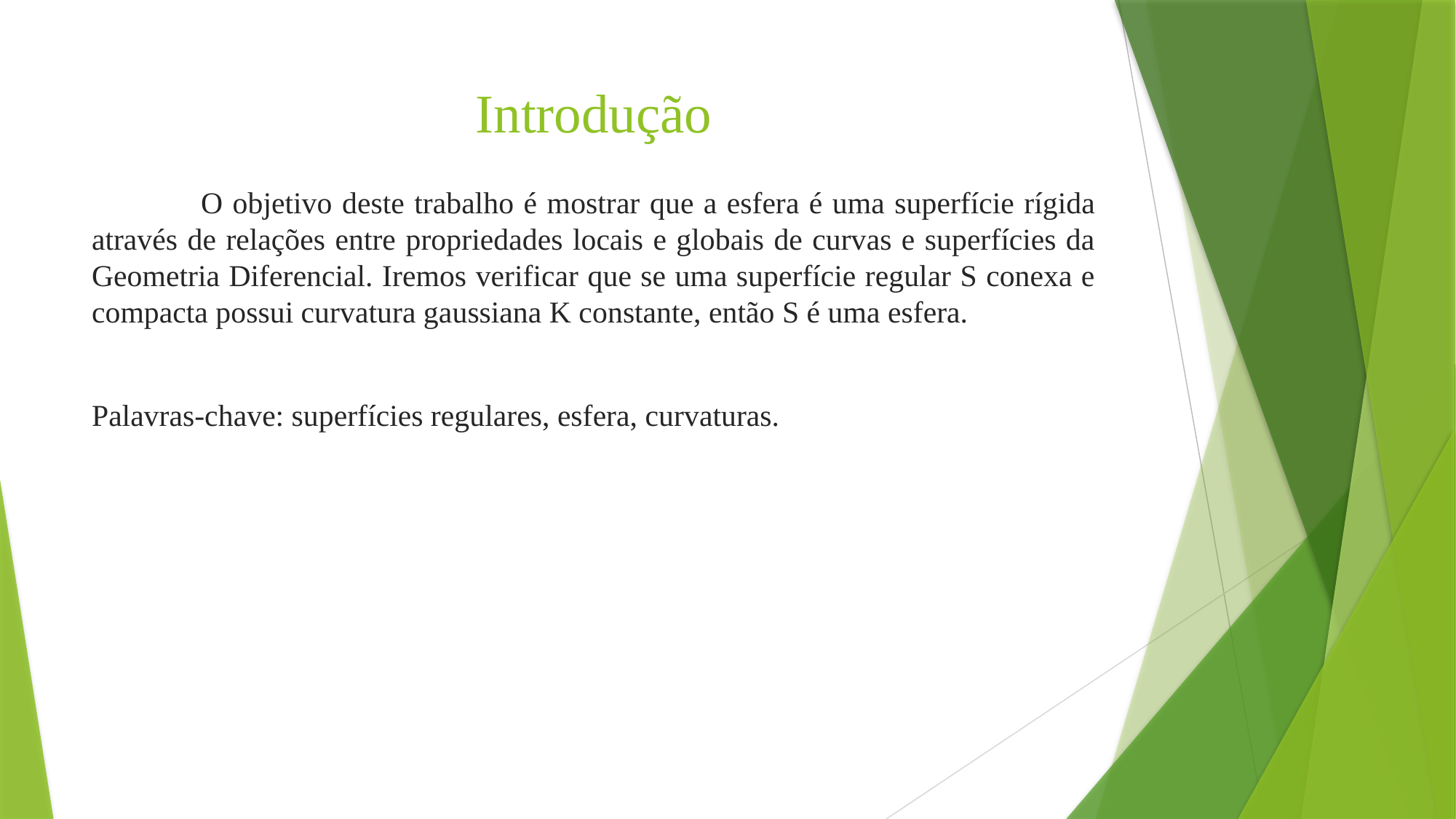

# Introdução
	O objetivo deste trabalho é mostrar que a esfera é uma superfície rígida através de relações entre propriedades locais e globais de curvas e superfícies da Geometria Diferencial. Iremos verificar que se uma superfície regular S conexa e compacta possui curvatura gaussiana K constante, então S é uma esfera.

Palavras-chave: superfícies regulares, esfera, curvaturas.